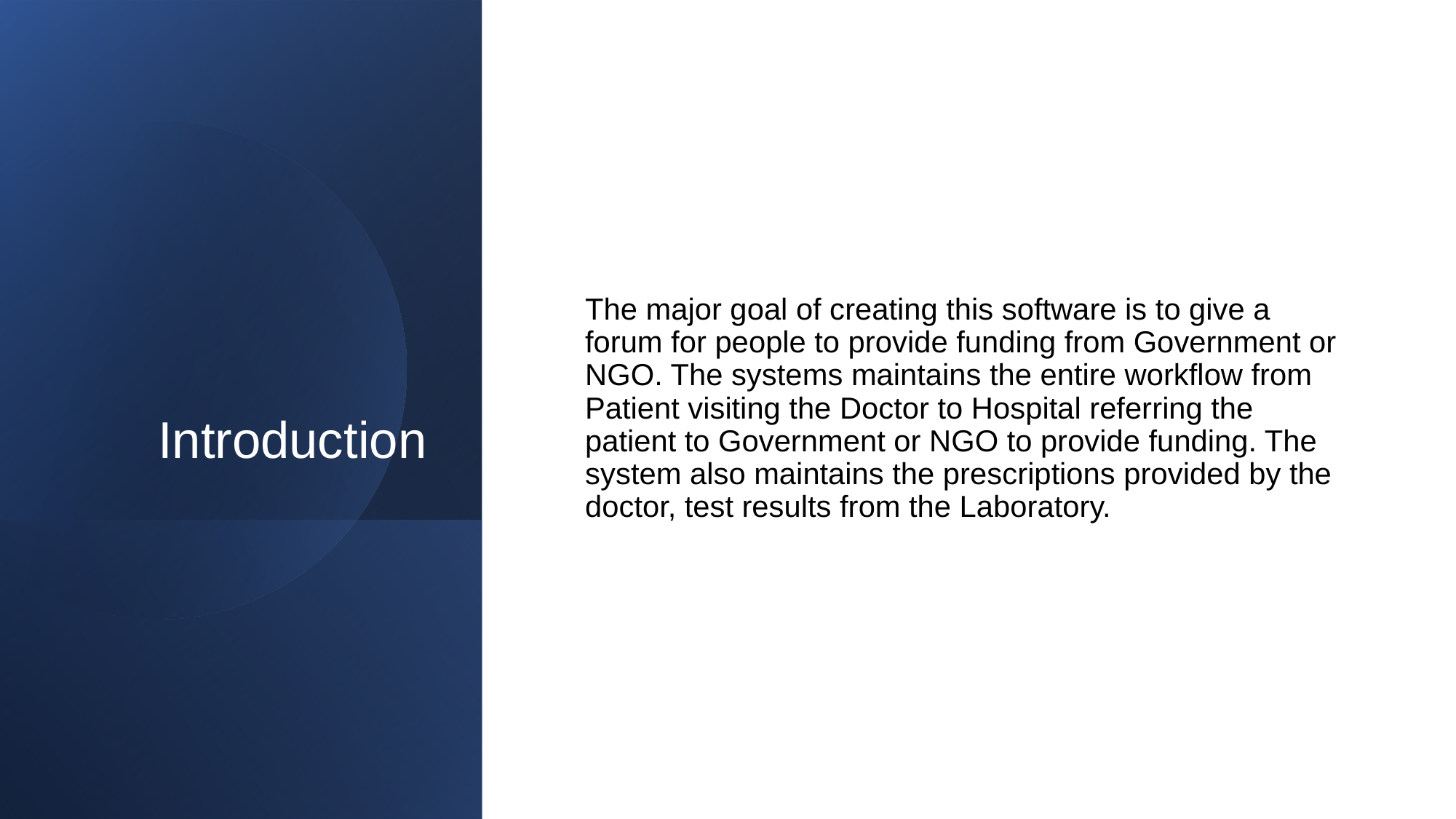

# Introduction
The major goal of creating this software is to give a forum for people to provide funding from Government or NGO. The systems maintains the entire workflow from Patient visiting the Doctor to Hospital referring the patient to Government or NGO to provide funding. The system also maintains the prescriptions provided by the doctor, test results from the Laboratory.